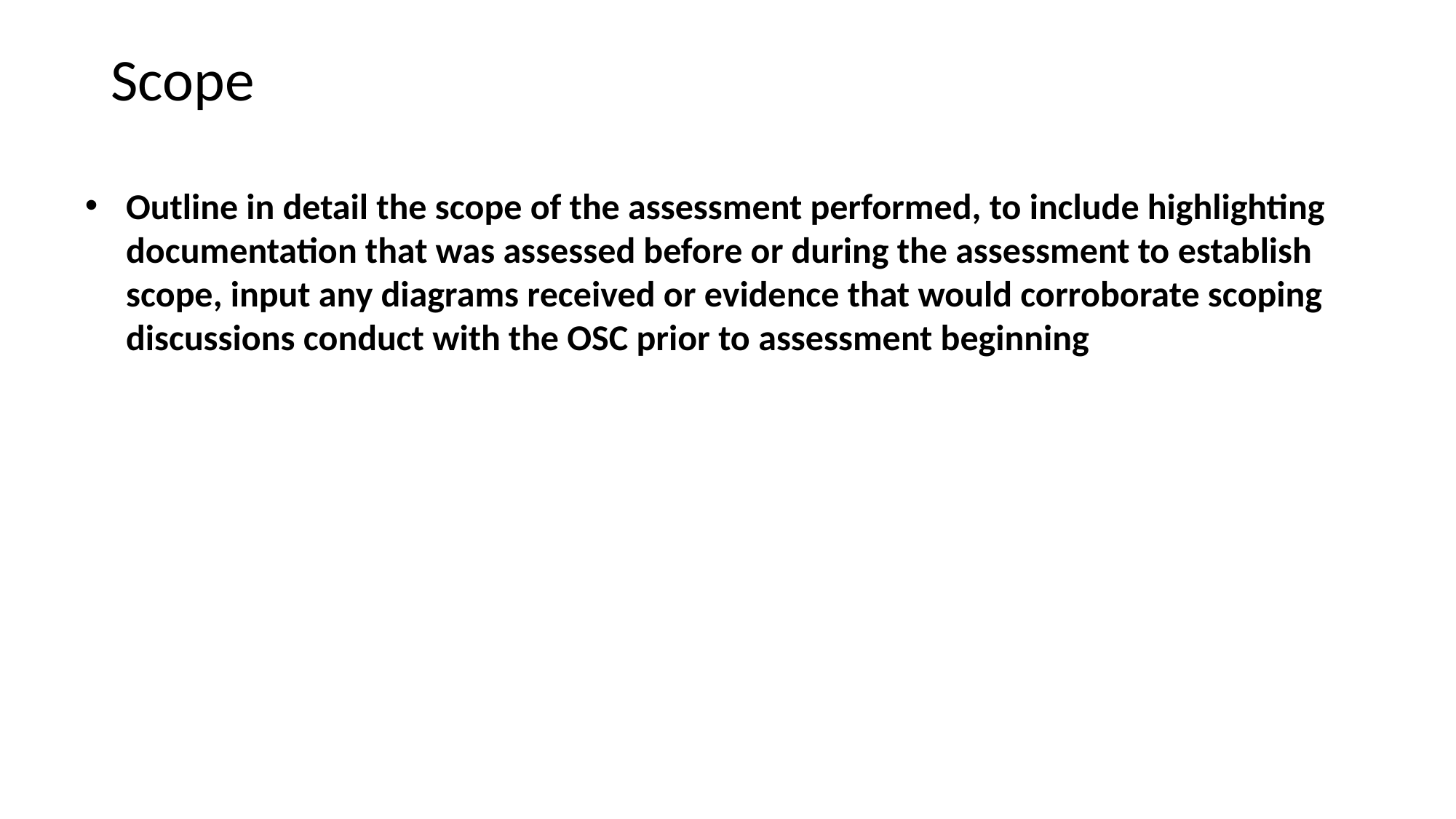

# Scope
Outline in detail the scope of the assessment performed, to include highlighting documentation that was assessed before or during the assessment to establish scope, input any diagrams received or evidence that would corroborate scoping discussions conduct with the OSC prior to assessment beginning